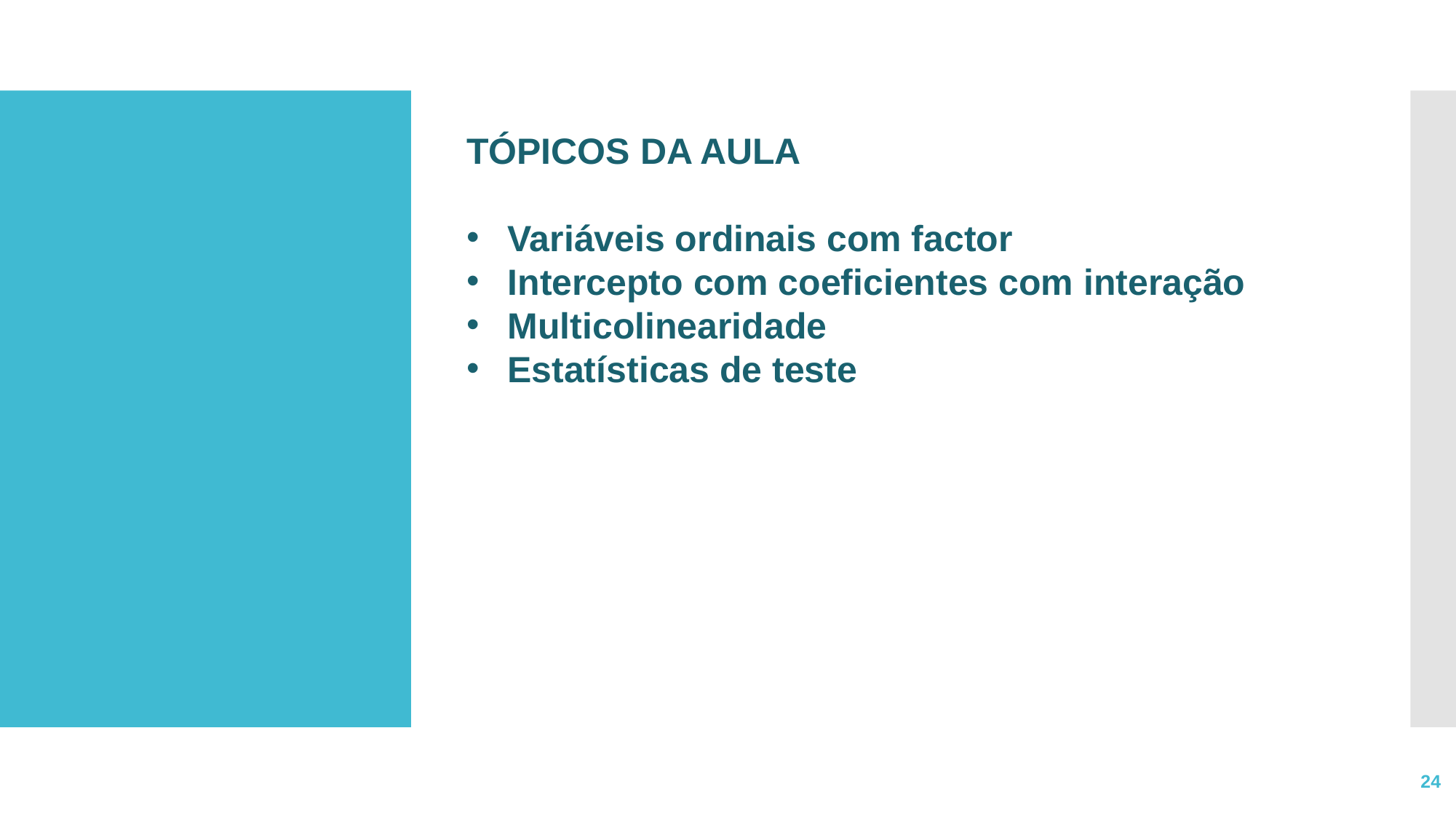

TÓPICOS DA AULA

Variáveis ordinais com factor
Intercepto com coeficientes com interação
Multicolinearidade
Estatísticas de teste

24